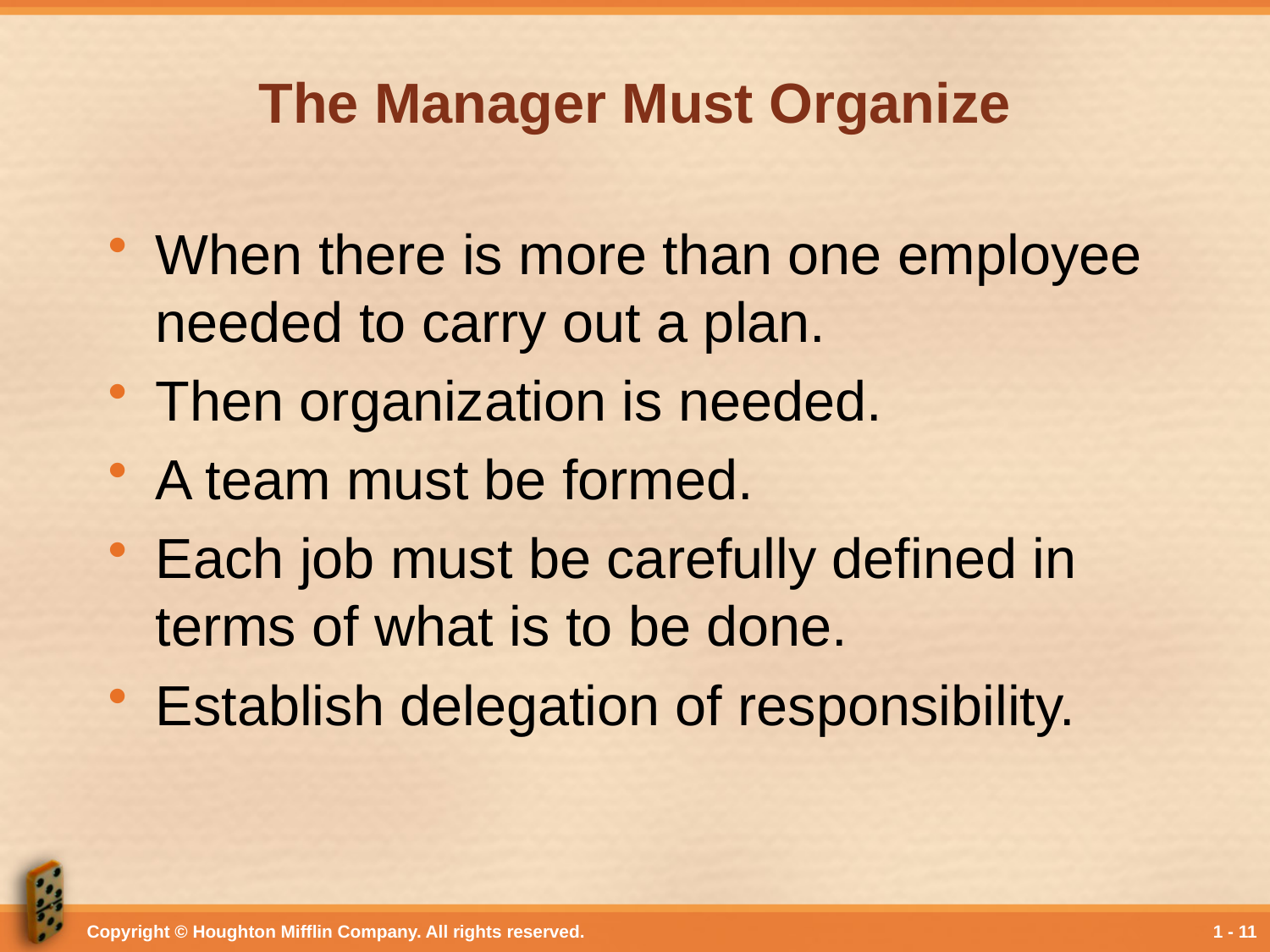

# The Manager Must Organize
When there is more than one employee needed to carry out a plan.
Then organization is needed.
A team must be formed.
Each job must be carefully defined in terms of what is to be done.
Establish delegation of responsibility.
Copyright © Houghton Mifflin Company. All rights reserved.
1 - 11